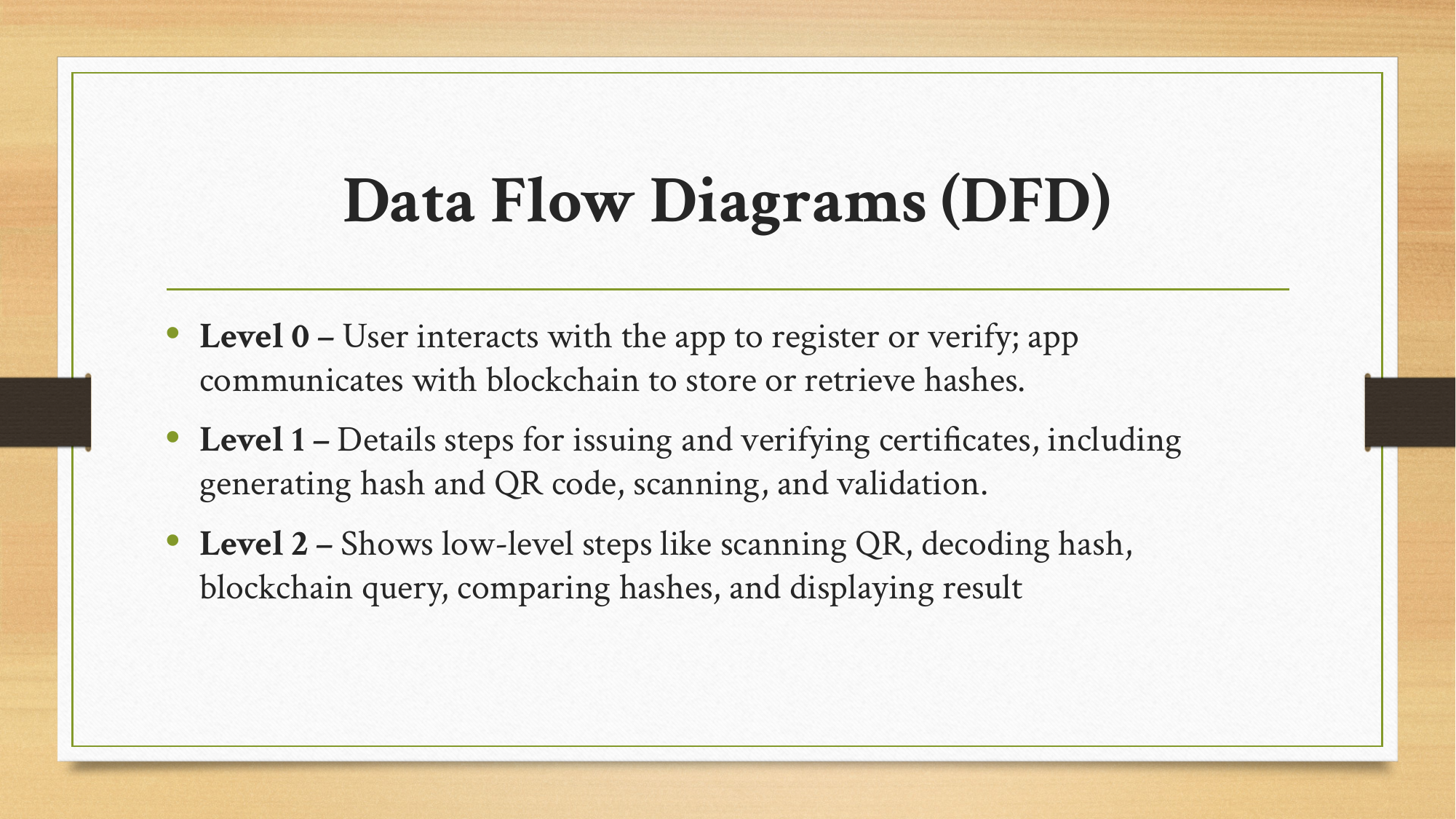

# Data Flow Diagrams (DFD)
Level 0 – User interacts with the app to register or verify; app communicates with blockchain to store or retrieve hashes.
Level 1 – Details steps for issuing and verifying certificates, including generating hash and QR code, scanning, and validation.
Level 2 – Shows low-level steps like scanning QR, decoding hash, blockchain query, comparing hashes, and displaying result